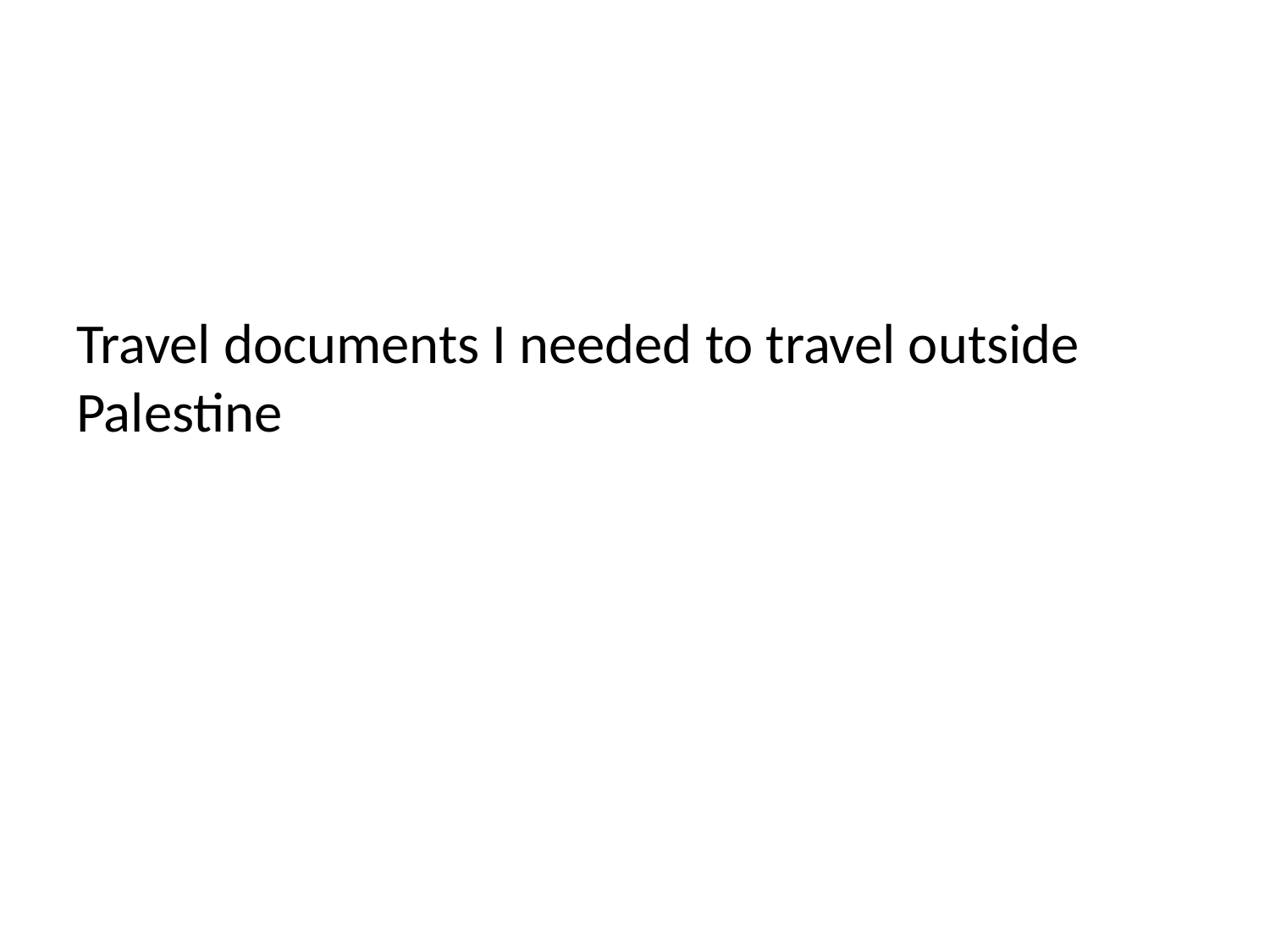

Travel documents I needed to travel outside Palestine